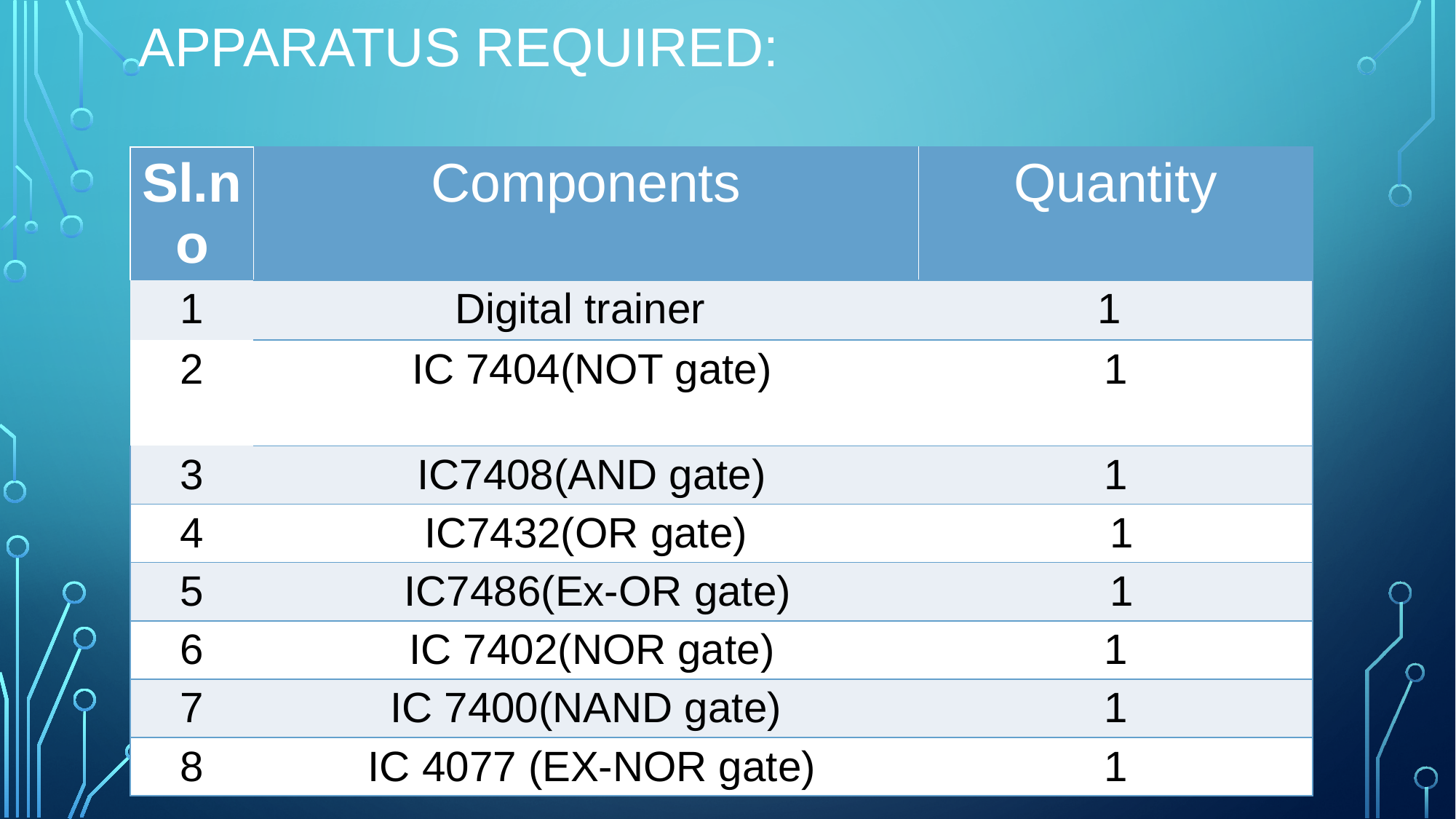

# Apparatus required:
| Sl.no | Components | Quantity |
| --- | --- | --- |
| 1 | Digital trainer | 1 |
| 2 | IC 7404(NOT gate) | 1 |
| 3 | IC7408(AND gate) | 1 |
| 4 | IC7432(OR gate) | 1 |
| 5 | IC7486(Ex-OR gate) | 1 |
| 6 | IC 7402(NOR gate) | 1 |
| 7 | IC 7400(NAND gate) | 1 |
| 8 | IC 4077 (EX-NOR gate) | 1 |